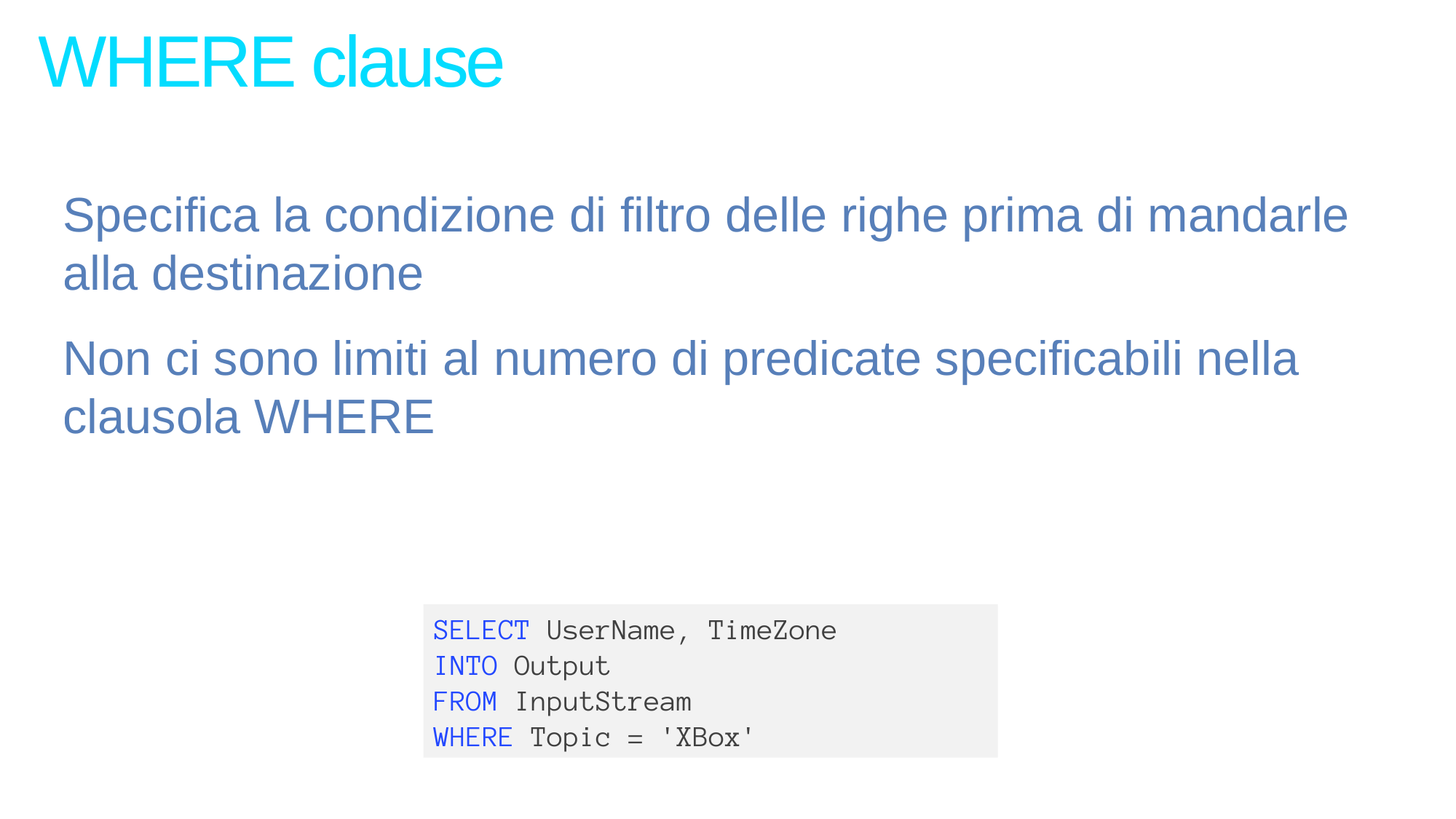

# WHERE clause
Specifica la condizione di filtro delle righe prima di mandarle alla destinazione
Non ci sono limiti al numero di predicate specificabili nella clausola WHERE
SELECT UserName, TimeZone
INTO Output
FROM InputStream
WHERE Topic = 'XBox'